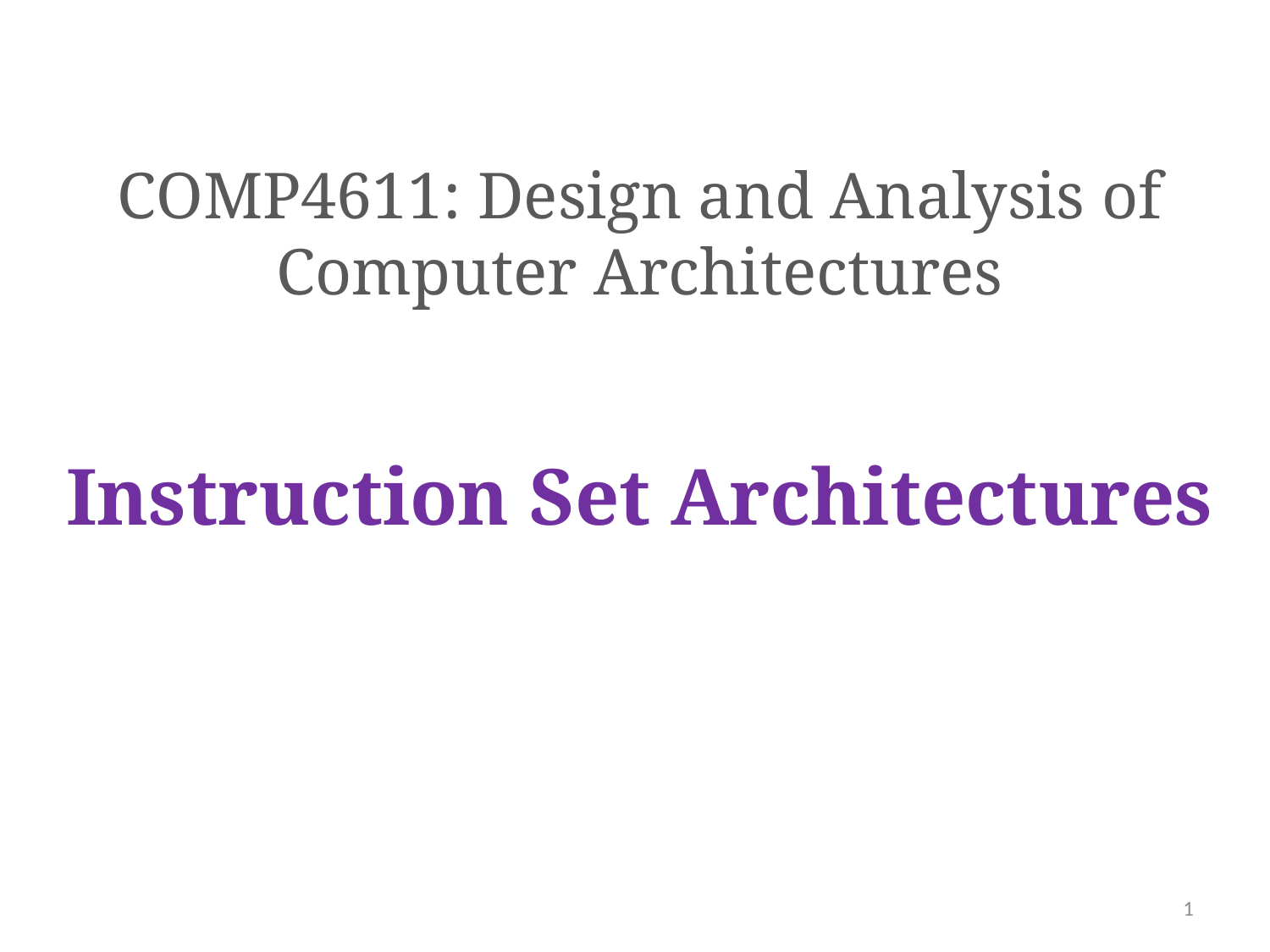

# COMP4611: Design and Analysis of Computer Architectures Instruction Set Architectures
1